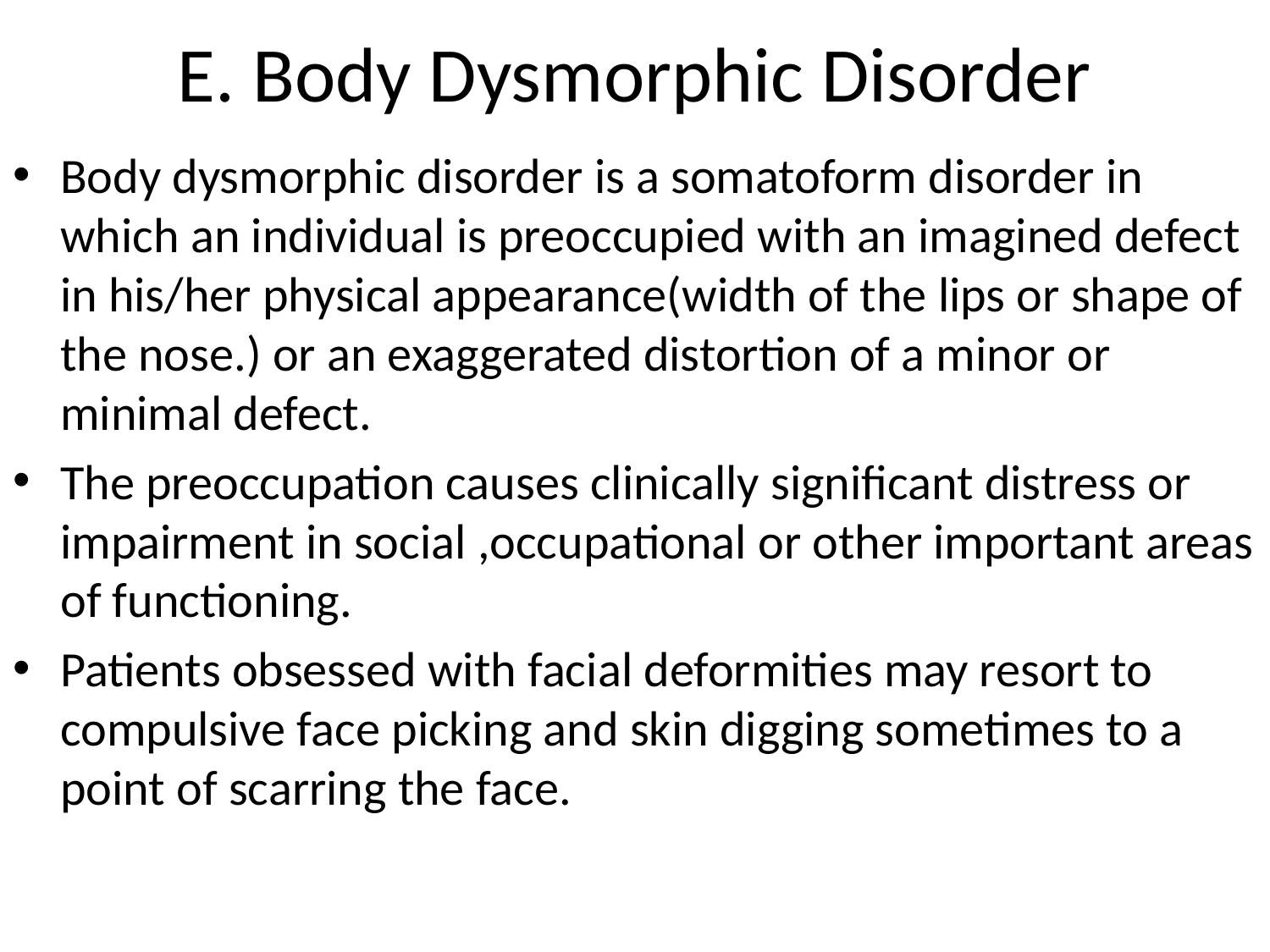

# E. Body Dysmorphic Disorder
Body dysmorphic disorder is a somatoform disorder in which an individual is preoccupied with an imagined defect in his/her physical appearance(width of the lips or shape of the nose.) or an exaggerated distortion of a minor or minimal defect.
The preoccupation causes clinically significant distress or impairment in social ,occupational or other important areas of functioning.
Patients obsessed with facial deformities may resort to compulsive face picking and skin digging sometimes to a point of scarring the face.